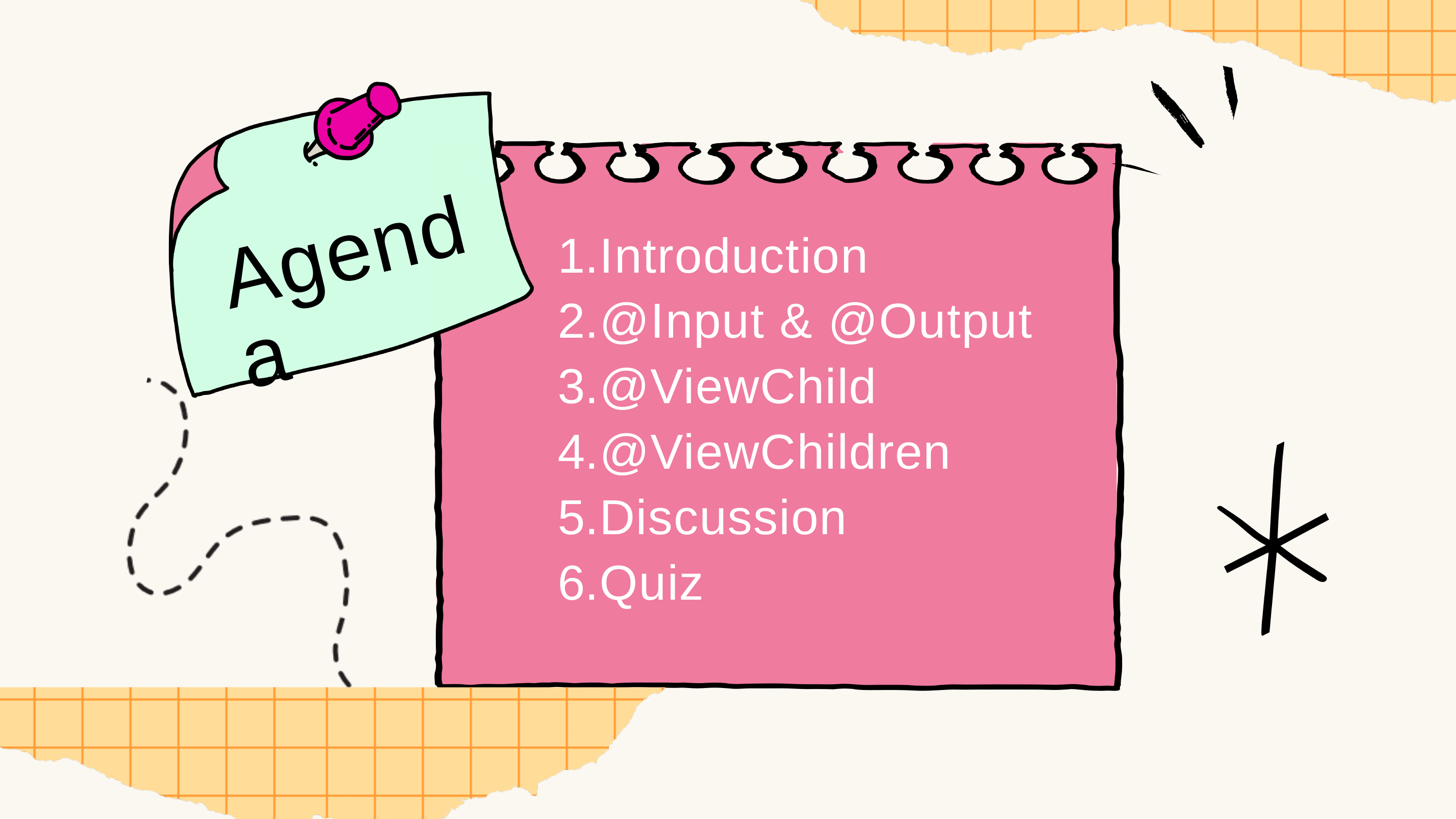

Agenda
Introduction
@Input & @Output
@ViewChild
@ViewChildren
Discussion
Quiz